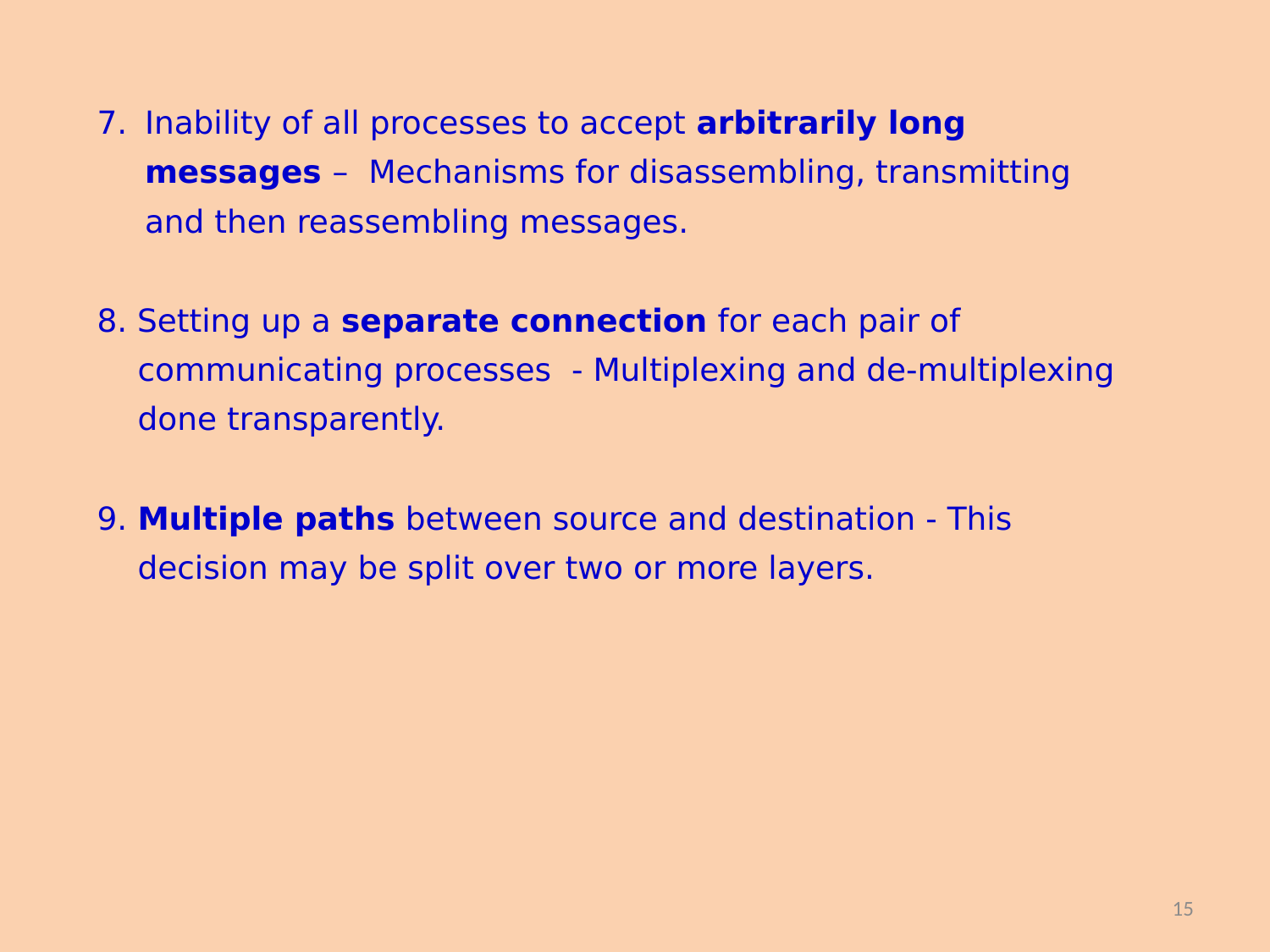

Inability of all processes to accept arbitrarily long messages –  Mechanisms for disassembling, transmitting and then reassembling messages.

8. Setting up a separate connection for each pair of
    communicating processes  - Multiplexing and de-multiplexing
    done transparently.

9. Multiple paths between source and destination - This
    decision may be split over two or more layers.
15